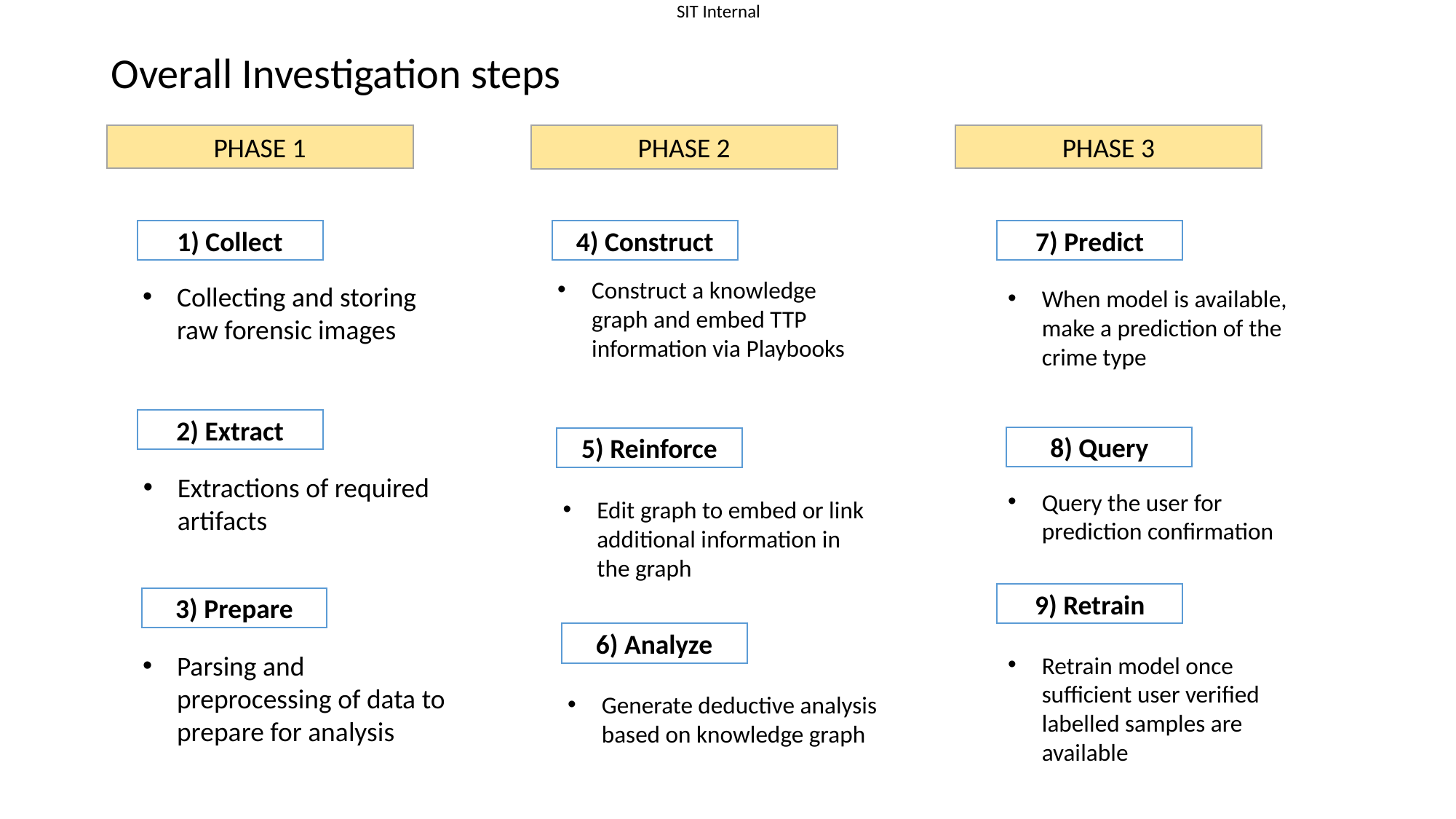

Overall Investigation steps
PHASE 3
PHASE 1
PHASE 2
1) Collect
4) Construct
7) Predict
Construct a knowledge graph and embed TTP information via Playbooks
Collecting and storing raw forensic images
When model is available, make a prediction of the crime type
2) Extract
8) Query
5) Reinforce
Extractions of required artifacts
Query the user for prediction confirmation
Edit graph to embed or link additional information in the graph
9) Retrain
3) Prepare
6) Analyze
Parsing and preprocessing of data to prepare for analysis
Retrain model once sufficient user verified labelled samples are available
Generate deductive analysis based on knowledge graph